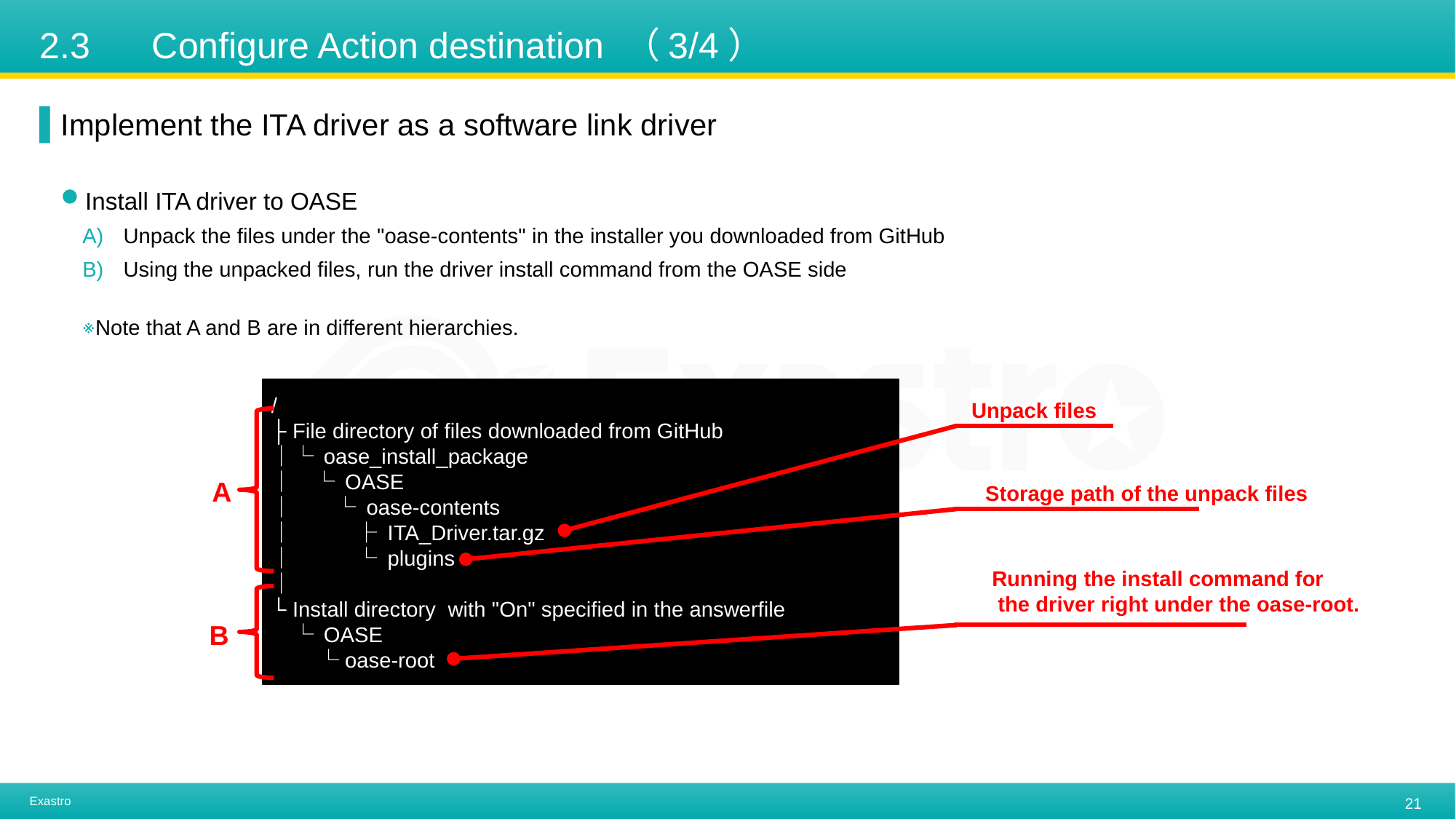

# 2.3　 Configure Action destination （3/4）
Implement the ITA driver as a software link driver
Install ITA driver to OASE
Unpack the files under the "oase-contents" in the installer you downloaded from GitHub
Using the unpacked files, run the driver install command from the OASE side
Note that A and B are in different hierarchies.

For more information regarding installing drivers, please refer to<Environment construction manual - driver install->
/
├ File directory of files downloaded from GitHub
｜└ oase_install_package
｜　└ OASE
｜　　└ oase-contents
｜　　　├ ITA_Driver.tar.gz
｜　　　└ plugins
｜
└ Install directory  with "On" specified in the answerfile
　└ OASE
　　 └oase-root
Unpack files

A
Storage path of the unpack files
Running the install command for
 the driver right under the oase-root.

B